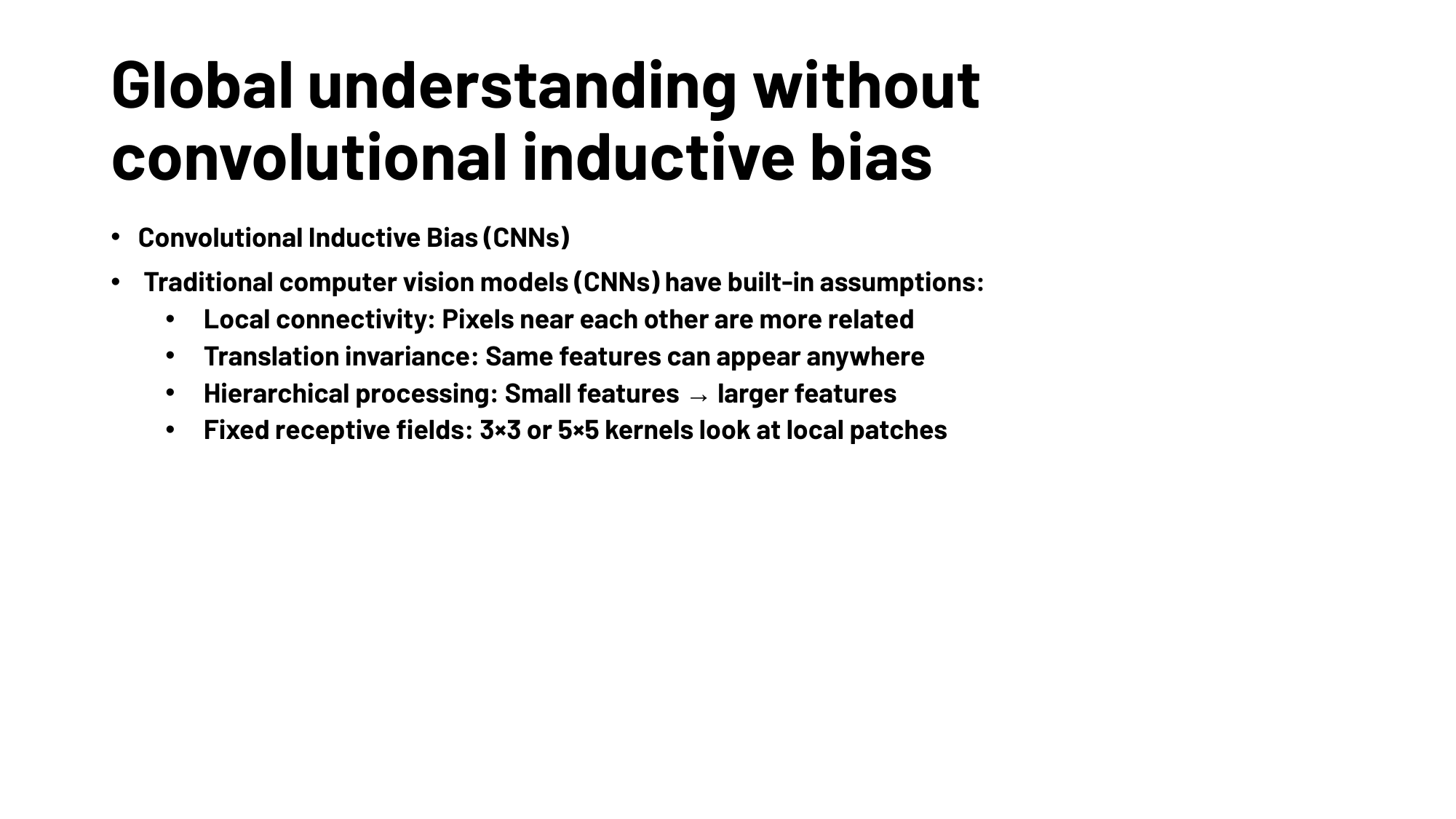

# Global understanding without convolutional inductive bias
Convolutional Inductive Bias (CNNs)
 Traditional computer vision models (CNNs) have built-in assumptions:
  Local connectivity: Pixels near each other are more related
  Translation invariance: Same features can appear anywhere
  Hierarchical processing: Small features → larger features
  Fixed receptive fields: 3×3 or 5×5 kernels look at local patches